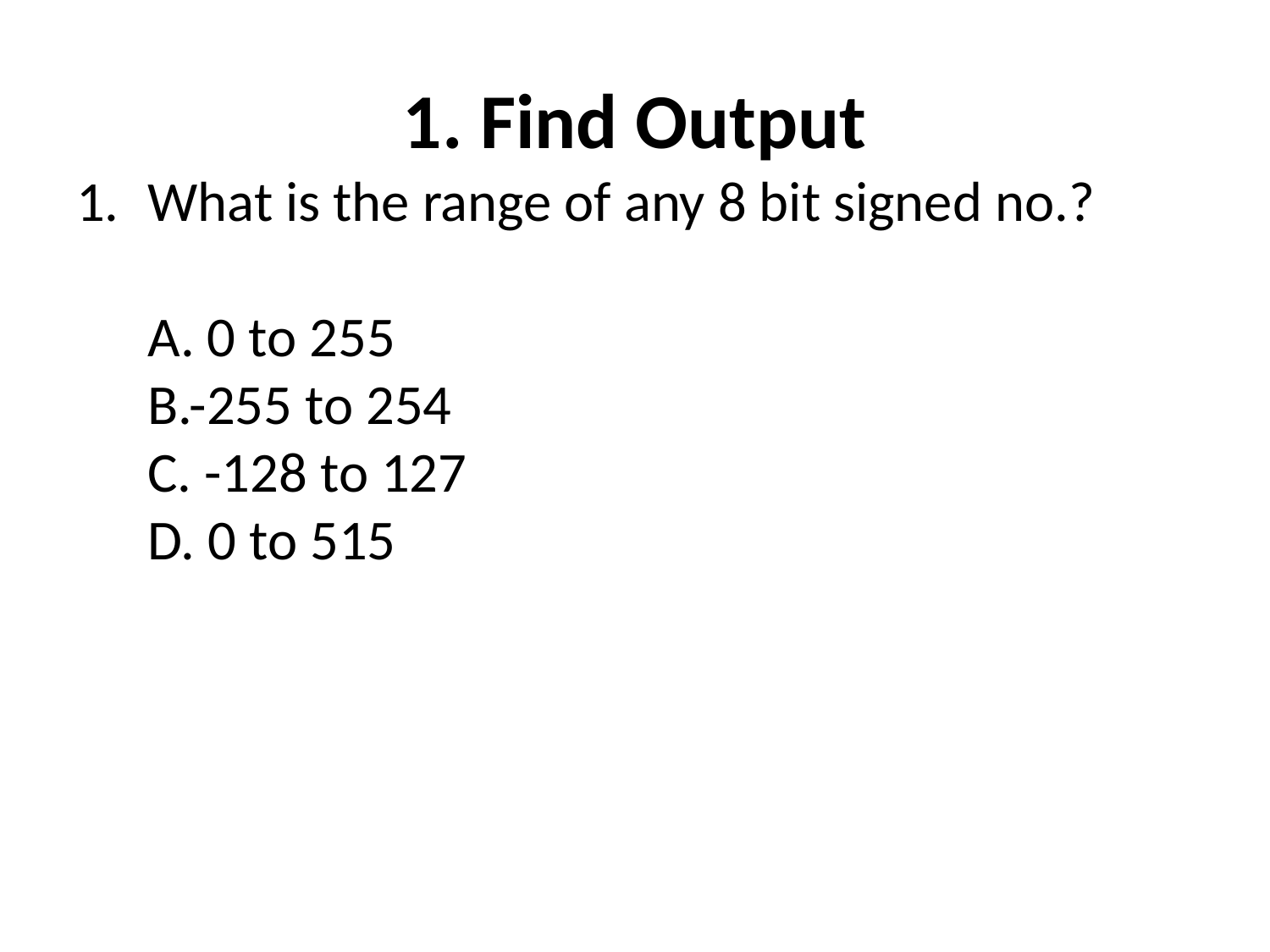

# 1. Find Output
What is the range of any 8 bit signed no.?
A. 0 to 255
B.-255 to 254
C. -128 to 127
D. 0 to 515